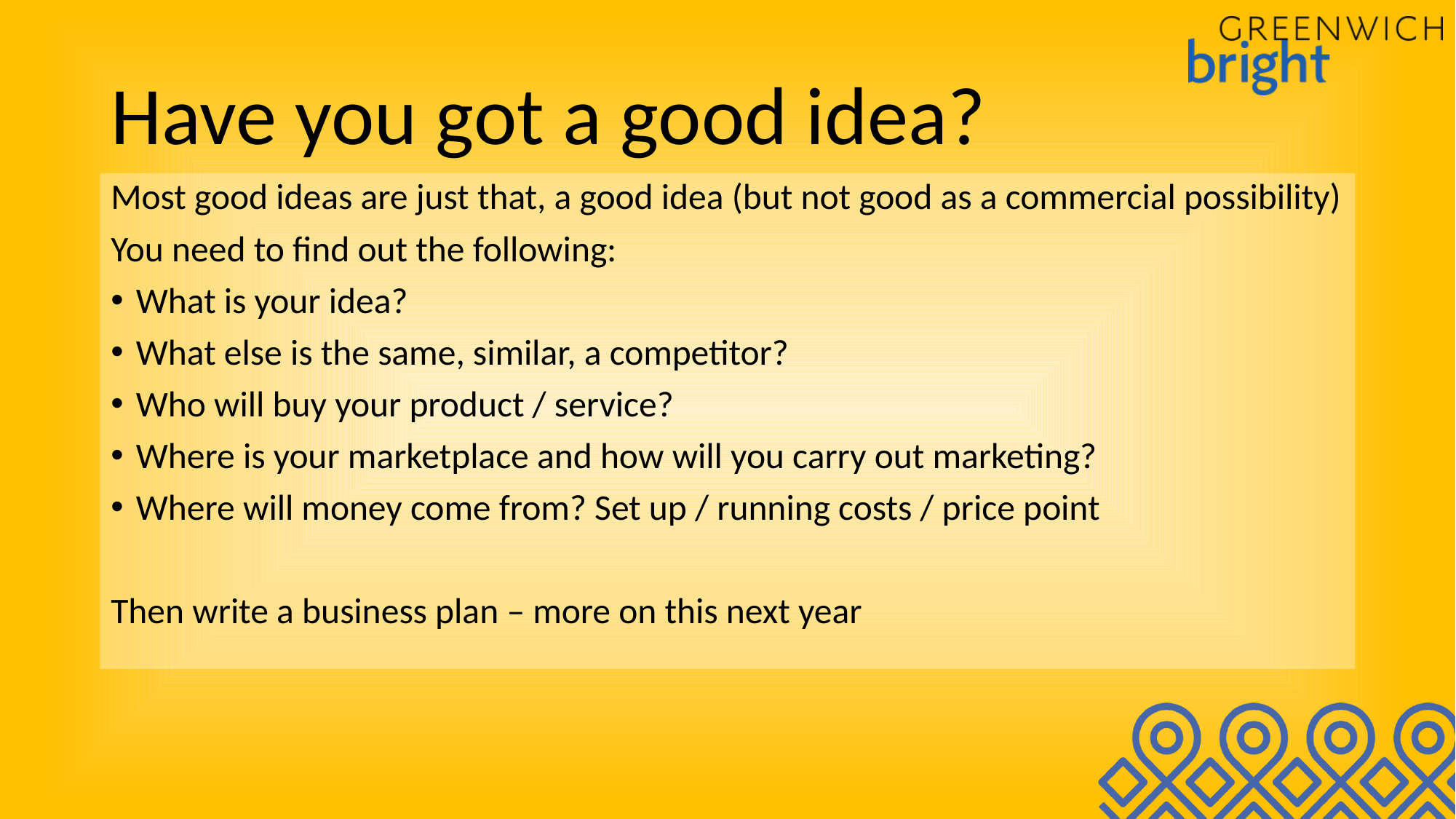

# Have you got a good idea?
Most good ideas are just that, a good idea (but not good as a commercial possibility)
You need to find out the following:
What is your idea?
What else is the same, similar, a competitor?
Who will buy your product / service?
Where is your marketplace and how will you carry out marketing?
Where will money come from? Set up / running costs / price point

Then write a business plan – more on this next year